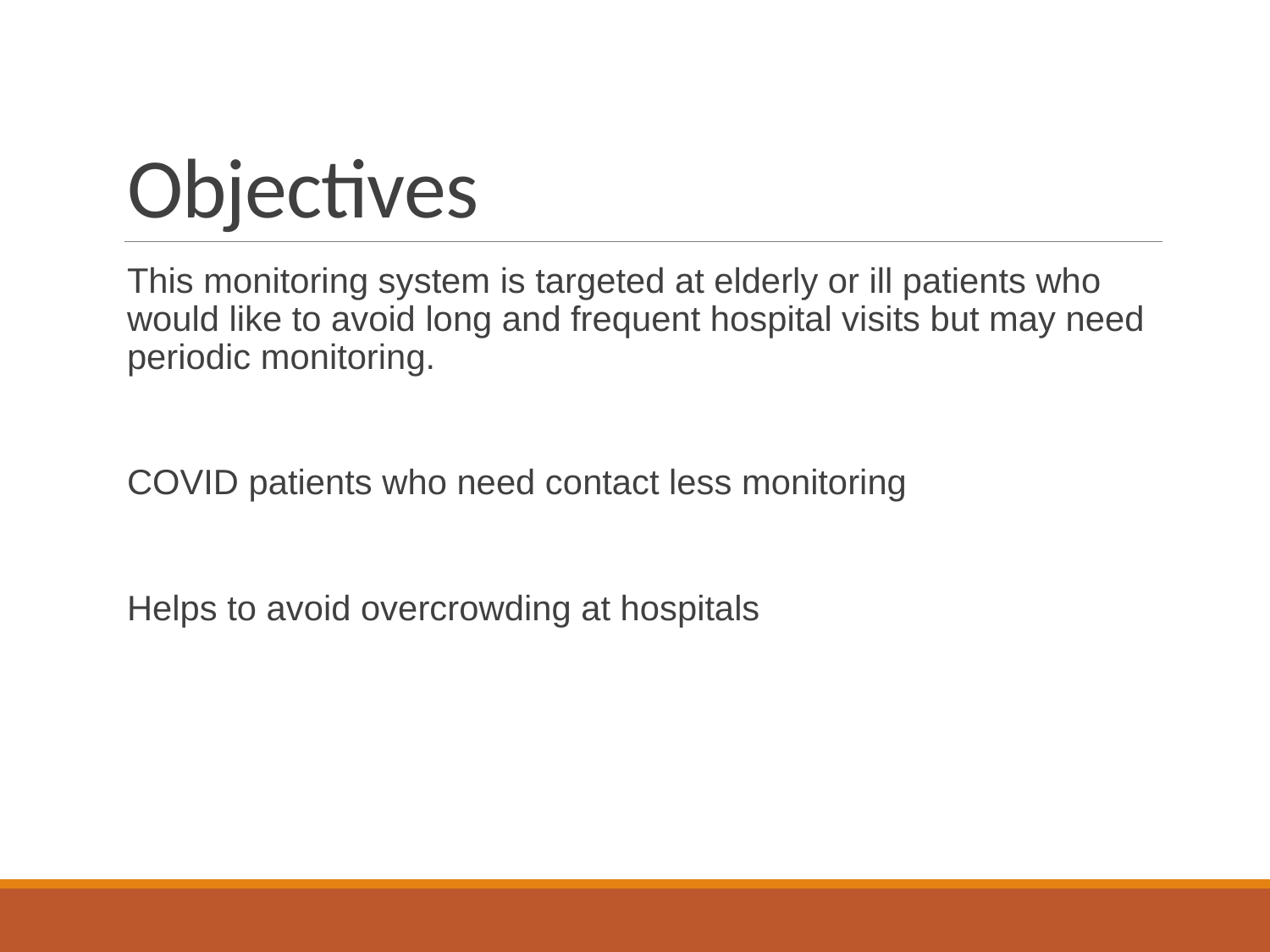

# Objectives
This monitoring system is targeted at elderly or ill patients who would like to avoid long and frequent hospital visits but may need periodic monitoring.

COVID patients who need contact less monitoring

Helps to avoid overcrowding at hospitals